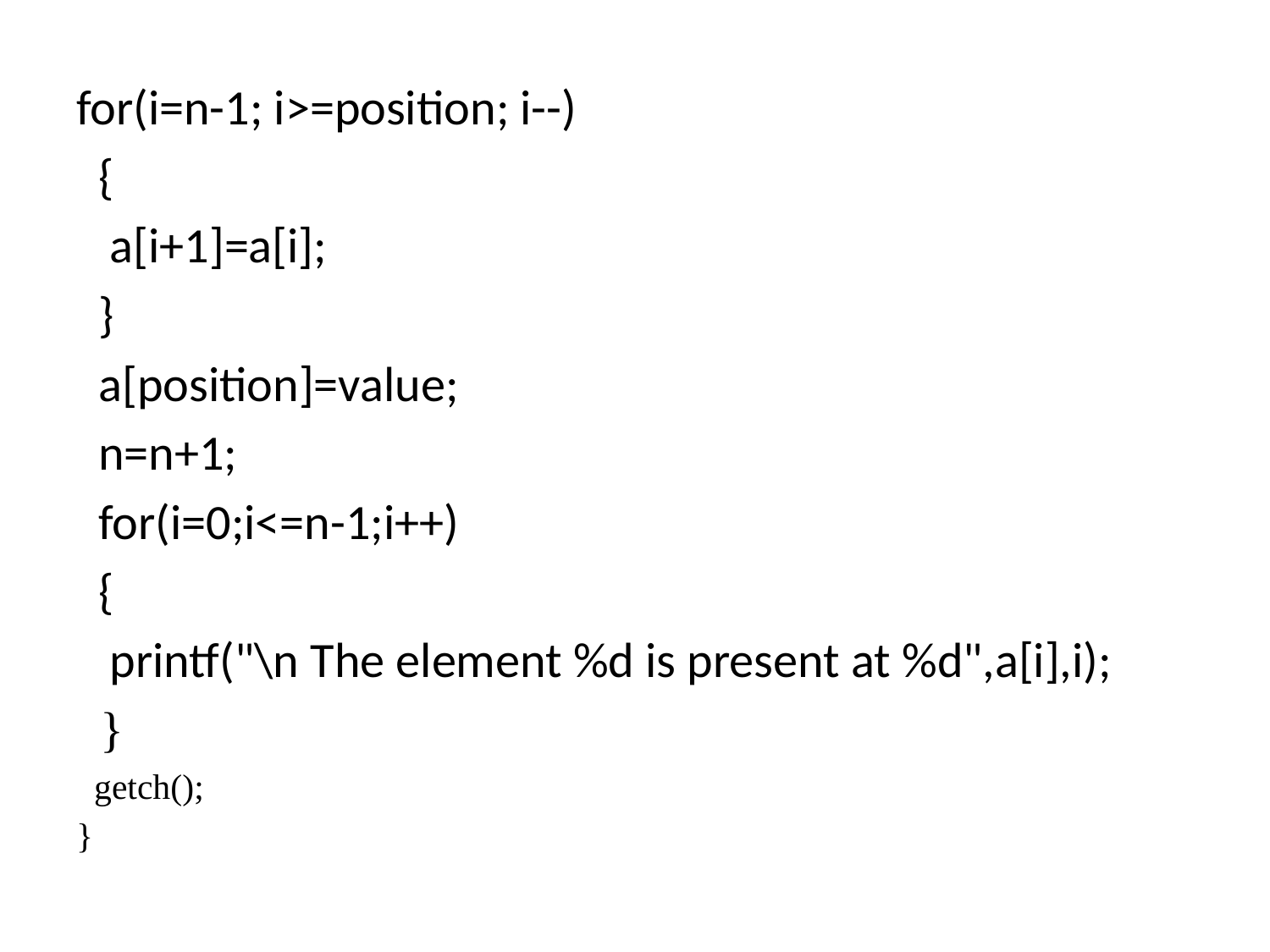

for(i=n-1; i>=position; i--)
  {
   a[i+1]=a[i];
  }
  a[position]=value;
  n=n+1;
  for(i=0;i<=n-1;i++)
  {
   printf("\n The element %d is present at %d",a[i],i);
  }
  getch();
}